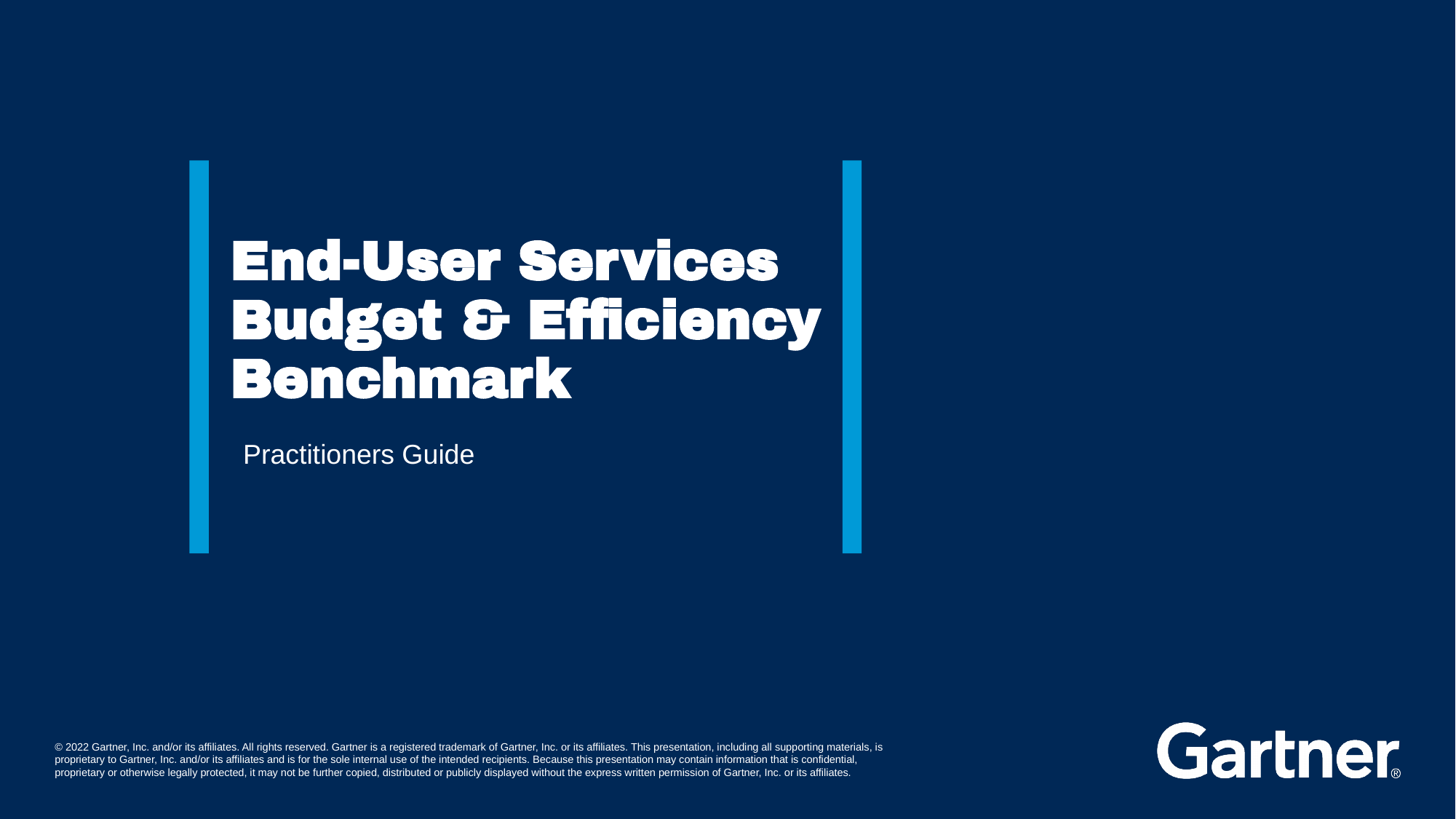

End-User Services Budget & Efficiency Benchmark
Practitioners Guide